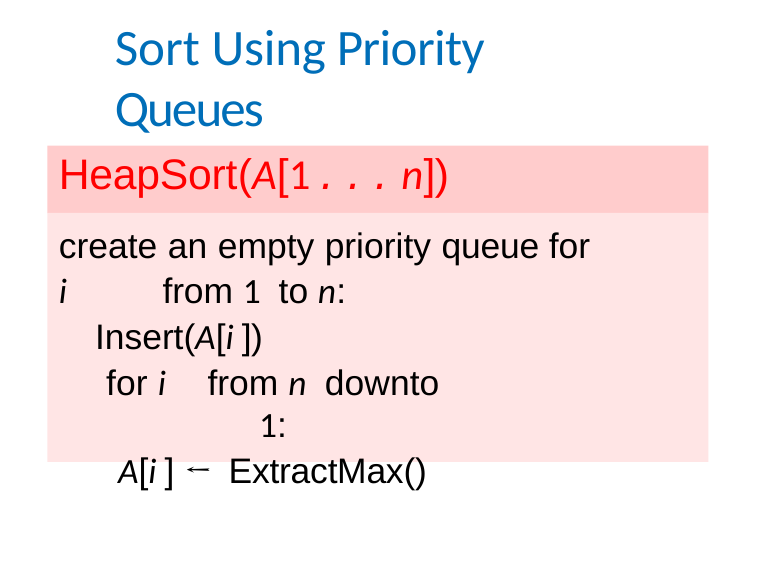

# Sort Using Priority Queues
HeapSort(A[1 . . . n])
create an empty priority queue for i	from 1 to n:
Insert(A[i ])
for i	from n  downto 1:
A[i ] ← ExtractMax()